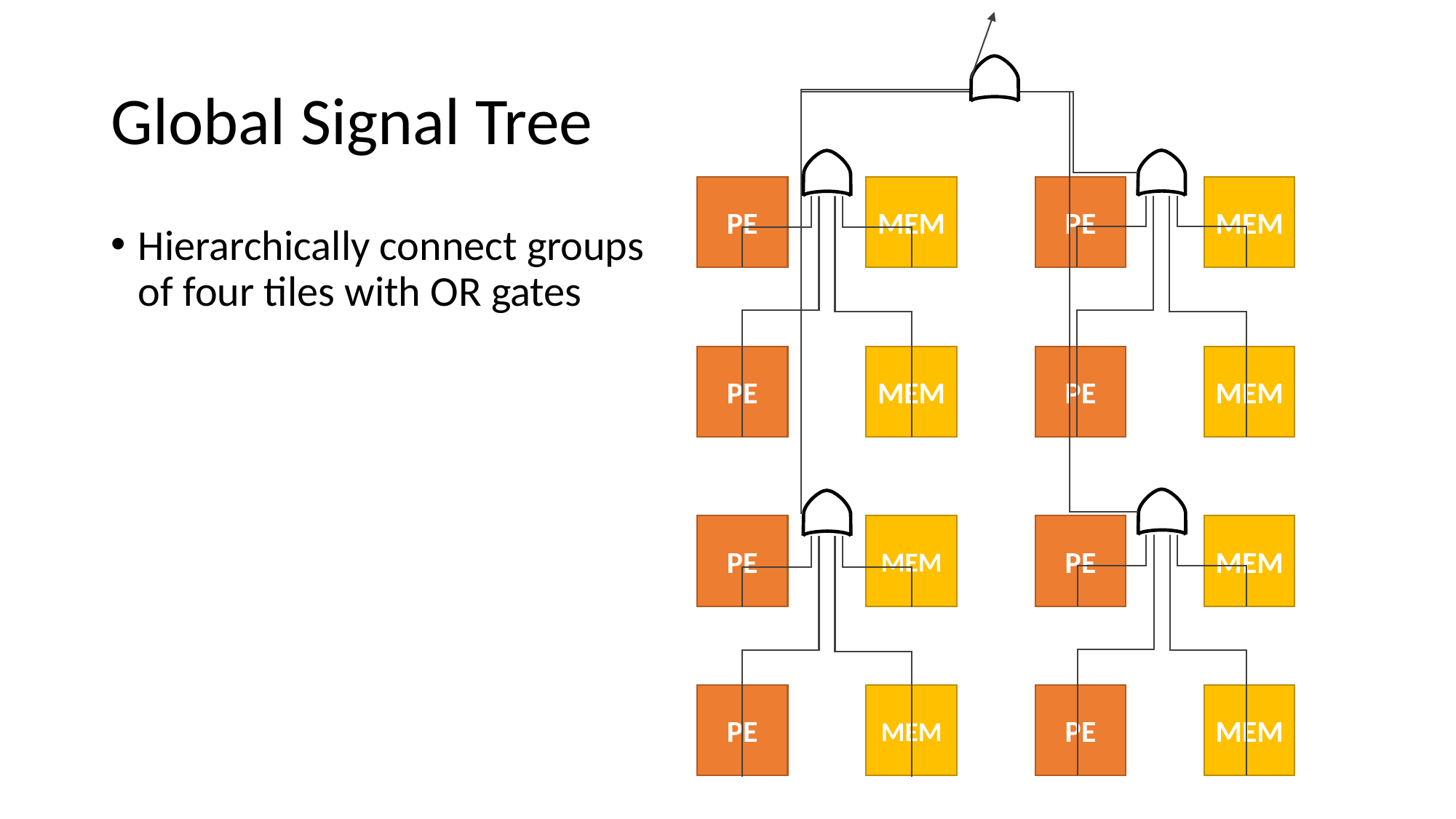

PE
MEM
PE
MEM
PE
MEM
PE
MEM

PE
MEM
PE
MEM
PE
MEM
PE
MEM
# Global Signal Tree
Hierarchically connect groups of four tiles with OR gates